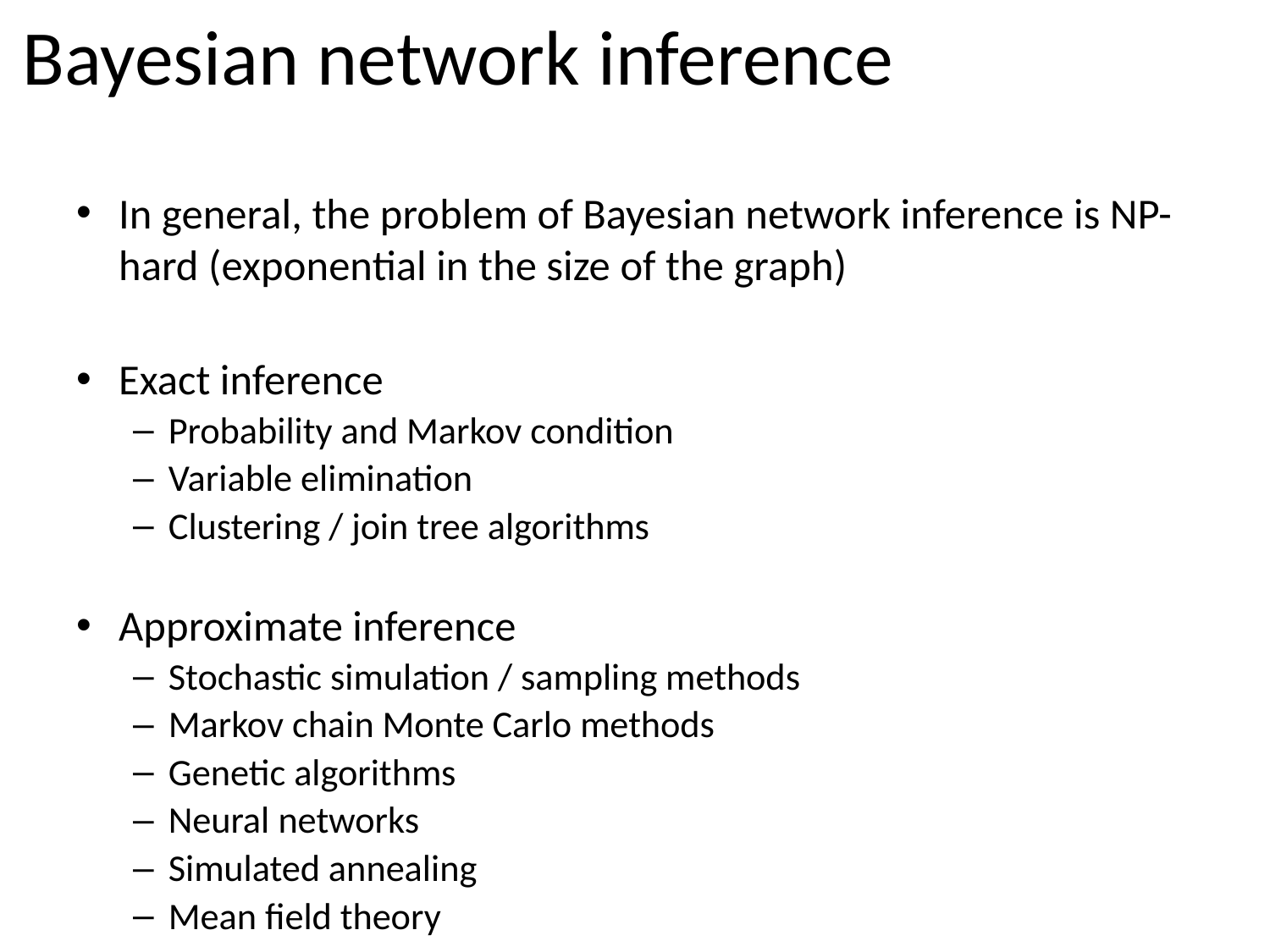

# Bayesian network inference
In general, the problem of Bayesian network inference is NP-hard (exponential in the size of the graph)

Exact inference
Probability and Markov condition
Variable elimination
Clustering / join tree algorithms

Approximate inference
Stochastic simulation / sampling methods
Markov chain Monte Carlo methods
Genetic algorithms
Neural networks
Simulated annealing
Mean field theory